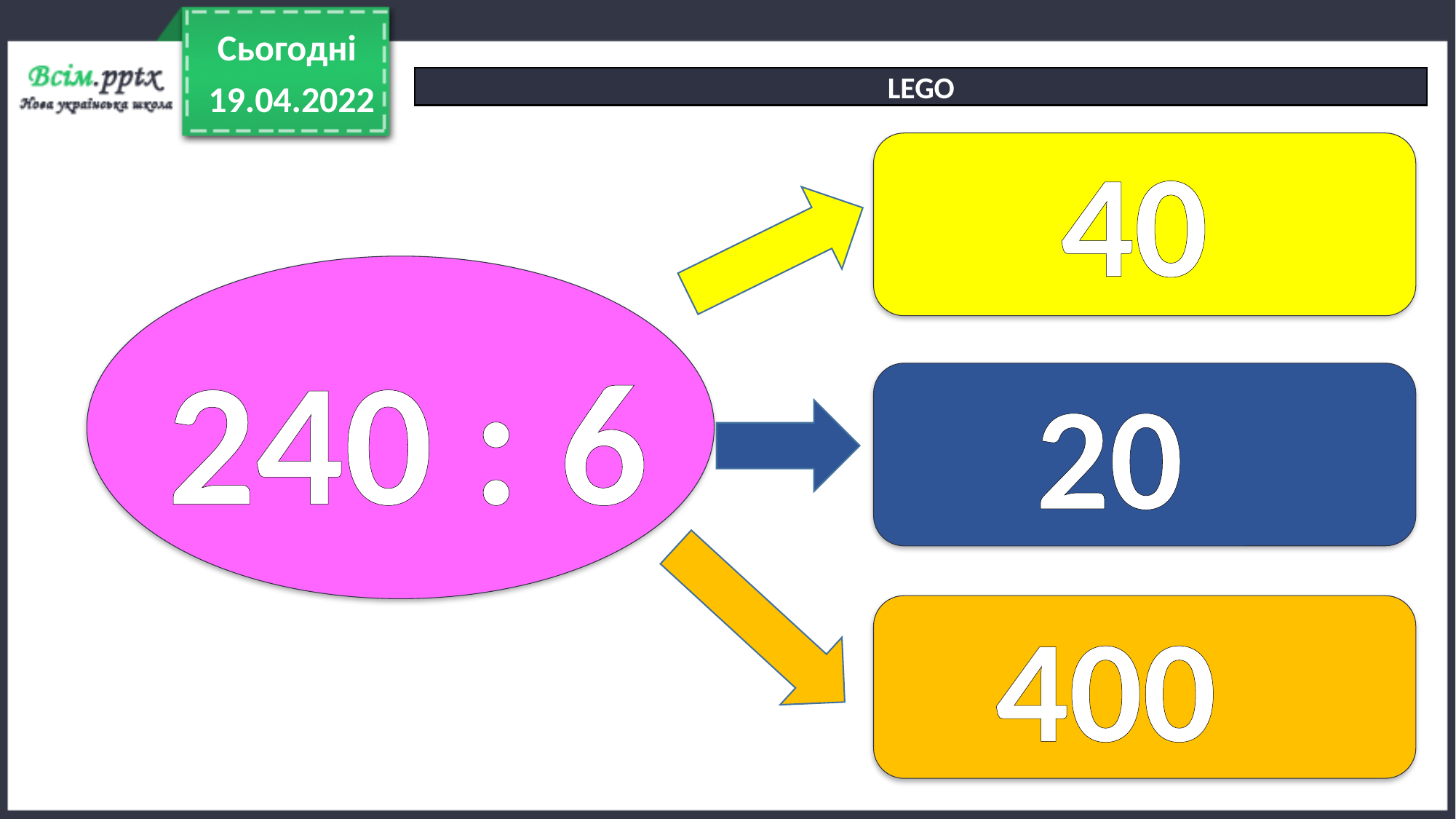

Сьогодні
LEGO
19.04.2022
40

240 : 6
20

400